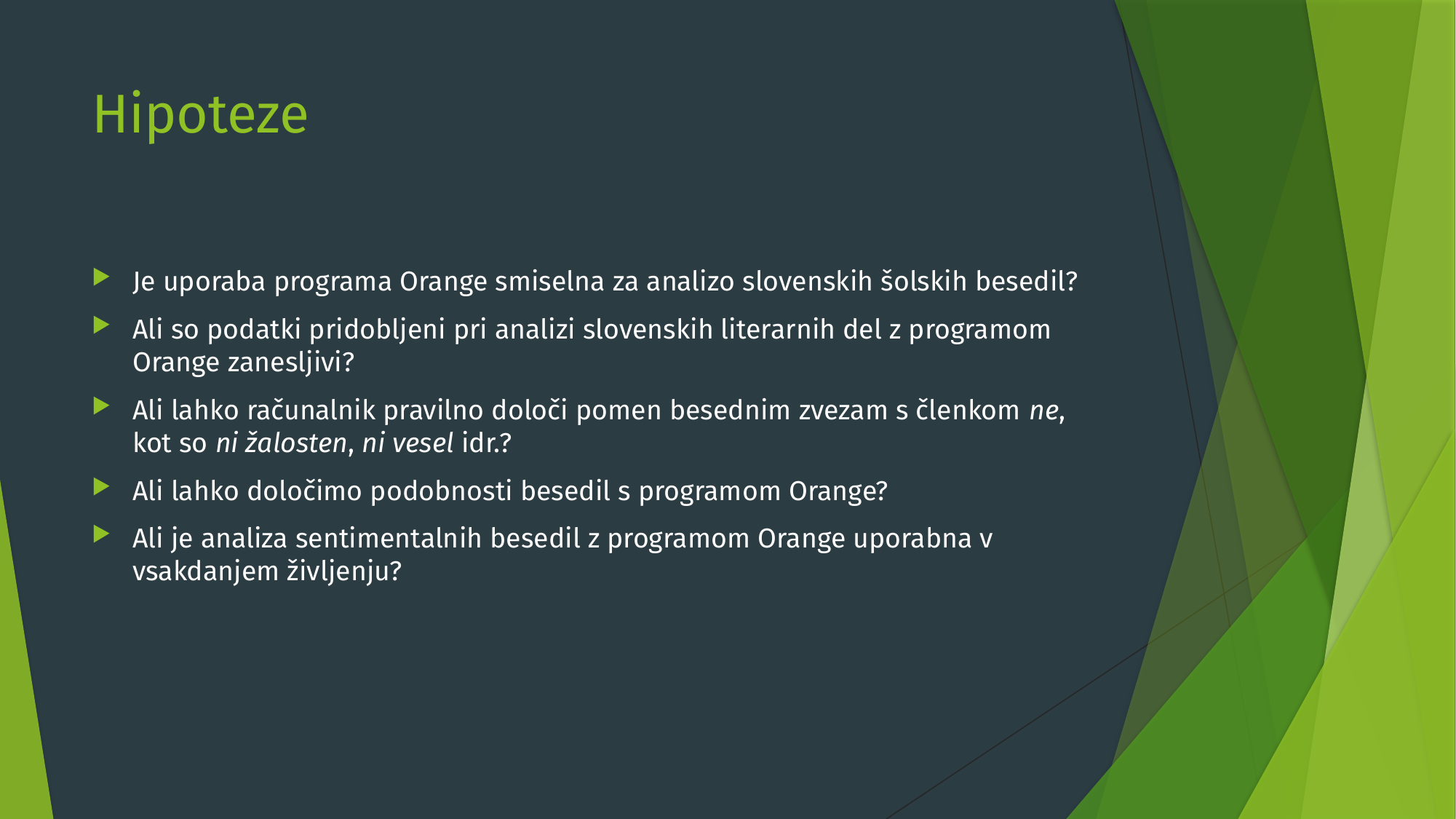

# Hipoteze
Je uporaba programa Orange smiselna za analizo slovenskih šolskih besedil?
Ali so podatki pridobljeni pri analizi slovenskih literarnih del z programom Orange zanesljivi?
Ali lahko računalnik pravilno določi pomen besednim zvezam s členkom ne, kot so ni žalosten, ni vesel idr.?
Ali lahko določimo podobnosti besedil s programom Orange?
Ali je analiza sentimentalnih besedil z programom Orange uporabna v vsakdanjem življenju?